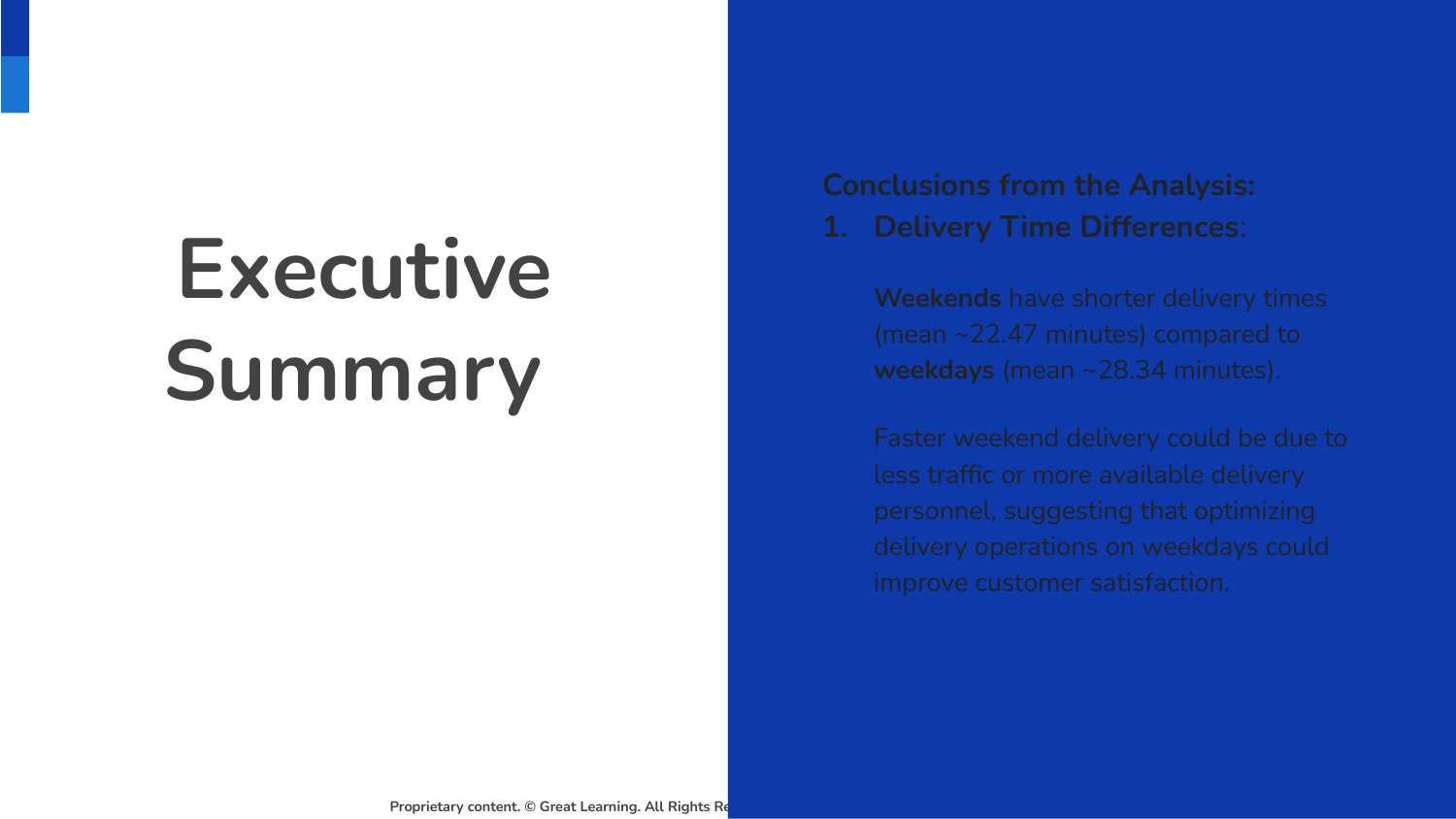

Conclusions from the Analysis:
Delivery Time Differences:
Weekends have shorter delivery times (mean ~22.47 minutes) compared to weekdays (mean ~28.34 minutes).
Faster weekend delivery could be due to less traffic or more available delivery personnel, suggesting that optimizing delivery operations on weekdays could improve customer satisfaction.

# Executive Summary